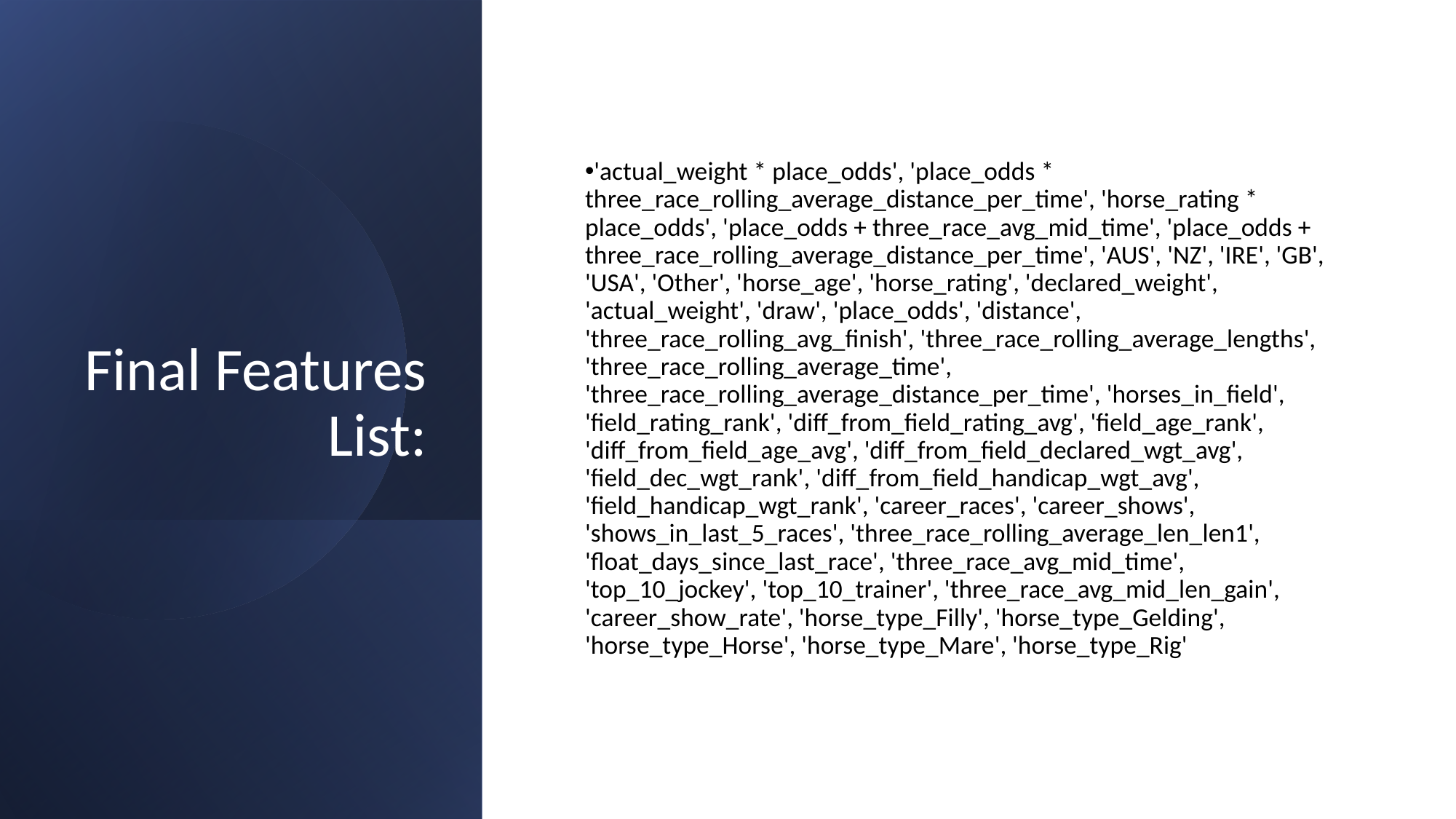

# Final Features List:
'actual_weight * place_odds', 'place_odds * three_race_rolling_average_distance_per_time', 'horse_rating * place_odds', 'place_odds + three_race_avg_mid_time', 'place_odds + three_race_rolling_average_distance_per_time', 'AUS', 'NZ', 'IRE', 'GB', 'USA', 'Other', 'horse_age', 'horse_rating', 'declared_weight', 'actual_weight', 'draw', 'place_odds', 'distance', 'three_race_rolling_avg_finish', 'three_race_rolling_average_lengths', 'three_race_rolling_average_time', 'three_race_rolling_average_distance_per_time', 'horses_in_field', 'field_rating_rank', 'diff_from_field_rating_avg', 'field_age_rank', 'diff_from_field_age_avg', 'diff_from_field_declared_wgt_avg', 'field_dec_wgt_rank', 'diff_from_field_handicap_wgt_avg', 'field_handicap_wgt_rank', 'career_races', 'career_shows', 'shows_in_last_5_races', 'three_race_rolling_average_len_len1', 'float_days_since_last_race', 'three_race_avg_mid_time', 'top_10_jockey', 'top_10_trainer', 'three_race_avg_mid_len_gain', 'career_show_rate', 'horse_type_Filly', 'horse_type_Gelding', 'horse_type_Horse', 'horse_type_Mare', 'horse_type_Rig'